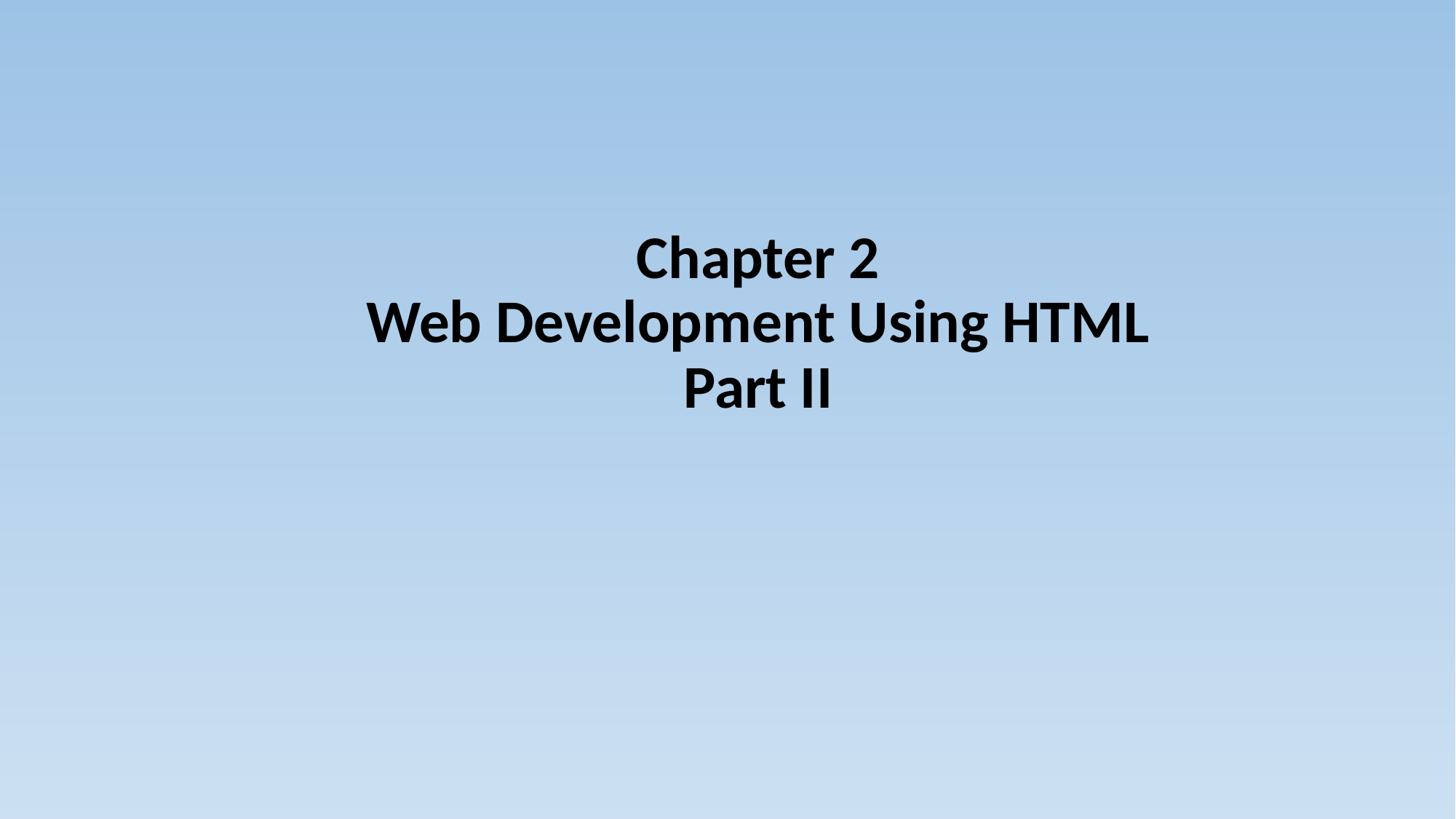

Chapter 2
Web Development Using HTML
Part II